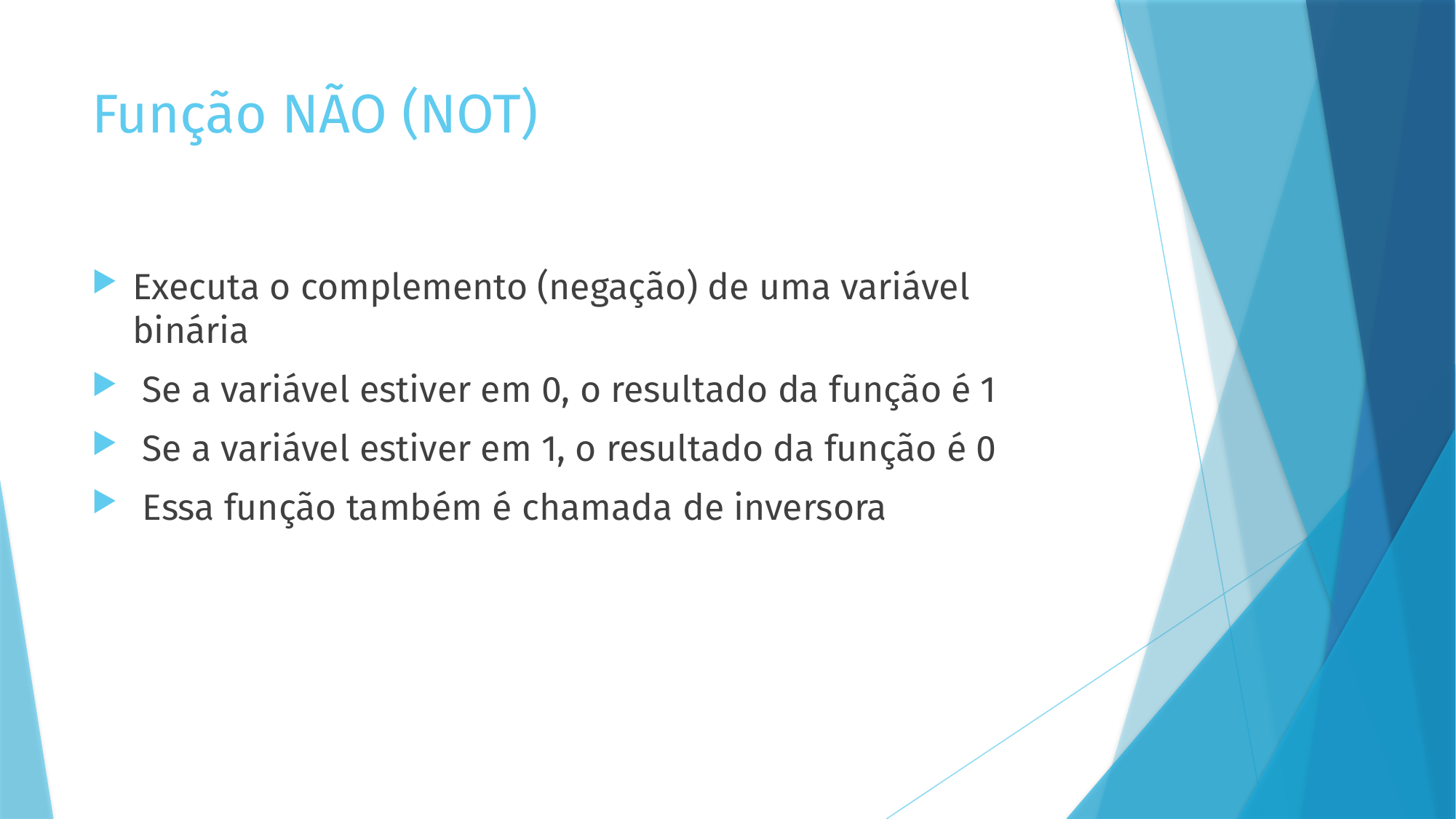

# Função NÃO (NOT)
Executa o complemento (negação) de uma variável binária
 Se a variável estiver em 0, o resultado da função é 1
 Se a variável estiver em 1, o resultado da função é 0
 Essa função também é chamada de inversora